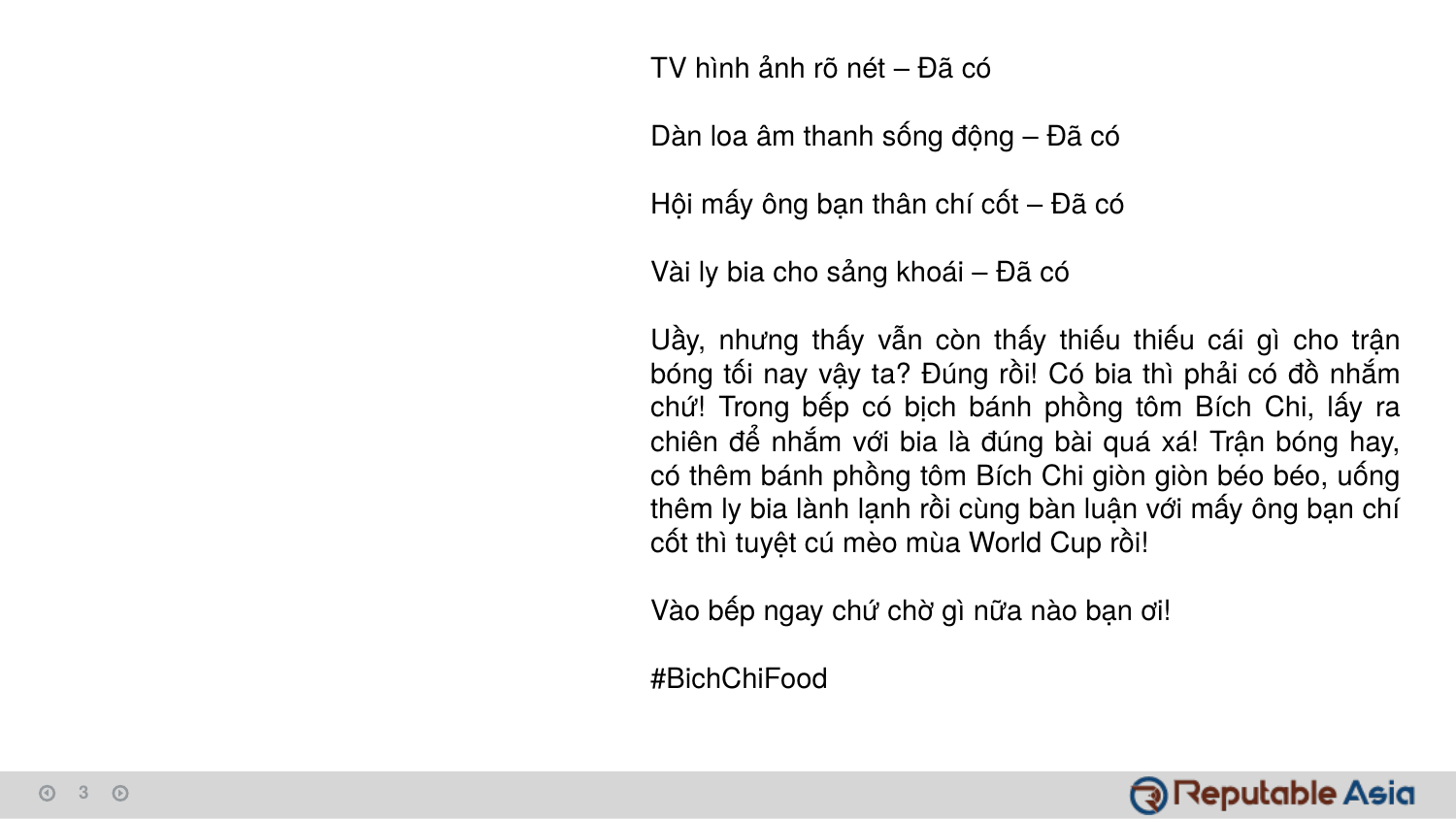

TV hình ảnh rõ nét – Đã có

Dàn loa âm thanh sống động – Đã có

Hội mấy ông bạn thân chí cốt – Đã có

Vài ly bia cho sảng khoái – Đã có

Uầy, nhưng thấy vẫn còn thấy thiếu thiếu cái gì cho trận bóng tối nay vậy ta? Đúng rồi! Có bia thì phải có đồ nhắm chứ! Trong bếp có bịch bánh phồng tôm Bích Chi, lấy ra chiên để nhắm với bia là đúng bài quá xá! Trận bóng hay, có thêm bánh phồng tôm Bích Chi giòn giòn béo béo, uống thêm ly bia lành lạnh rồi cùng bàn luận với mấy ông bạn chí cốt thì tuyệt cú mèo mùa World Cup rồi!

Vào bếp ngay chứ chờ gì nữa nào bạn ơi!

#BichChiFood
3